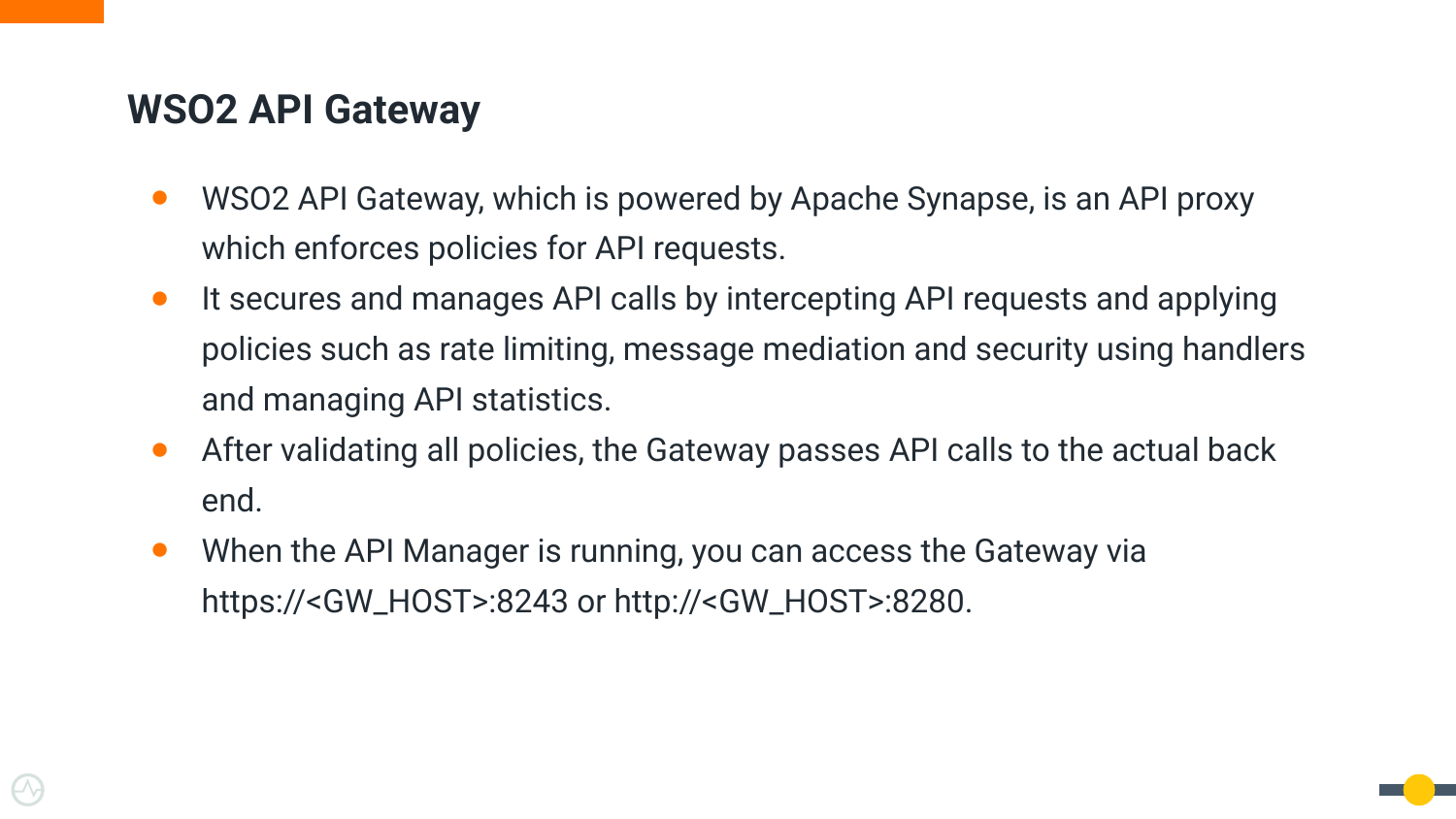

# WSO2 API Gateway
WSO2 API Gateway, which is powered by Apache Synapse, is an API proxy which enforces policies for API requests.
It secures and manages API calls by intercepting API requests and applying policies such as rate limiting, message mediation and security using handlers and managing API statistics.
After validating all policies, the Gateway passes API calls to the actual back end.
When the API Manager is running, you can access the Gateway via https://<GW_HOST>:8243 or http://<GW_HOST>:8280.